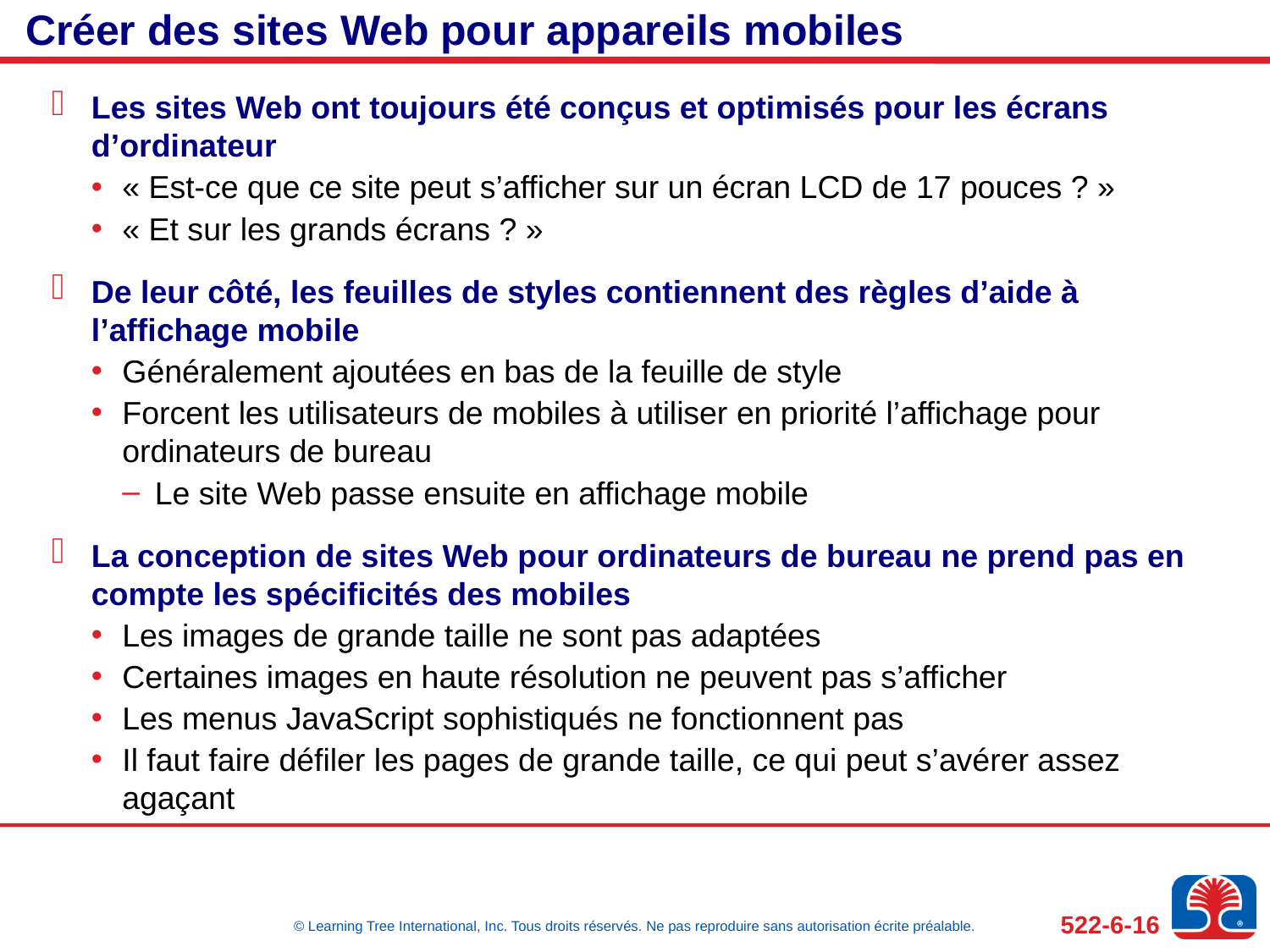

# Créer des sites Web pour appareils mobiles
Les sites Web ont toujours été conçus et optimisés pour les écrans d’ordinateur
« Est-ce que ce site peut s’afficher sur un écran LCD de 17 pouces ? »
« Et sur les grands écrans ? »
De leur côté, les feuilles de styles contiennent des règles d’aide à l’affichage mobile
Généralement ajoutées en bas de la feuille de style
Forcent les utilisateurs de mobiles à utiliser en priorité l’affichage pour ordinateurs de bureau
Le site Web passe ensuite en affichage mobile
La conception de sites Web pour ordinateurs de bureau ne prend pas en compte les spécificités des mobiles
Les images de grande taille ne sont pas adaptées
Certaines images en haute résolution ne peuvent pas s’afficher
Les menus JavaScript sophistiqués ne fonctionnent pas
Il faut faire défiler les pages de grande taille, ce qui peut s’avérer assez agaçant